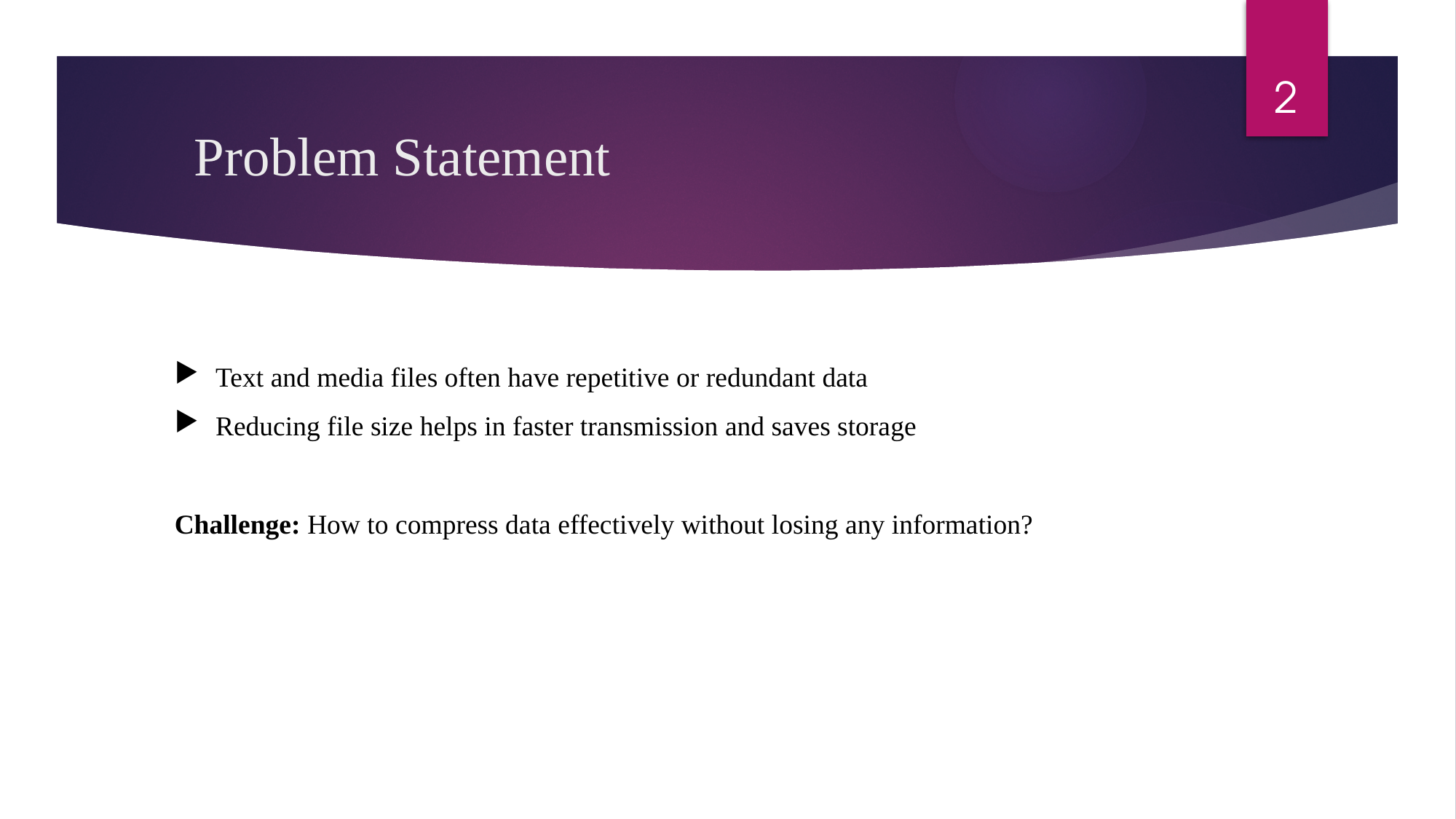

2
# Problem Statement
Text and media files often have repetitive or redundant data
Reducing file size helps in faster transmission and saves storage

Challenge: How to compress data effectively without losing any information?